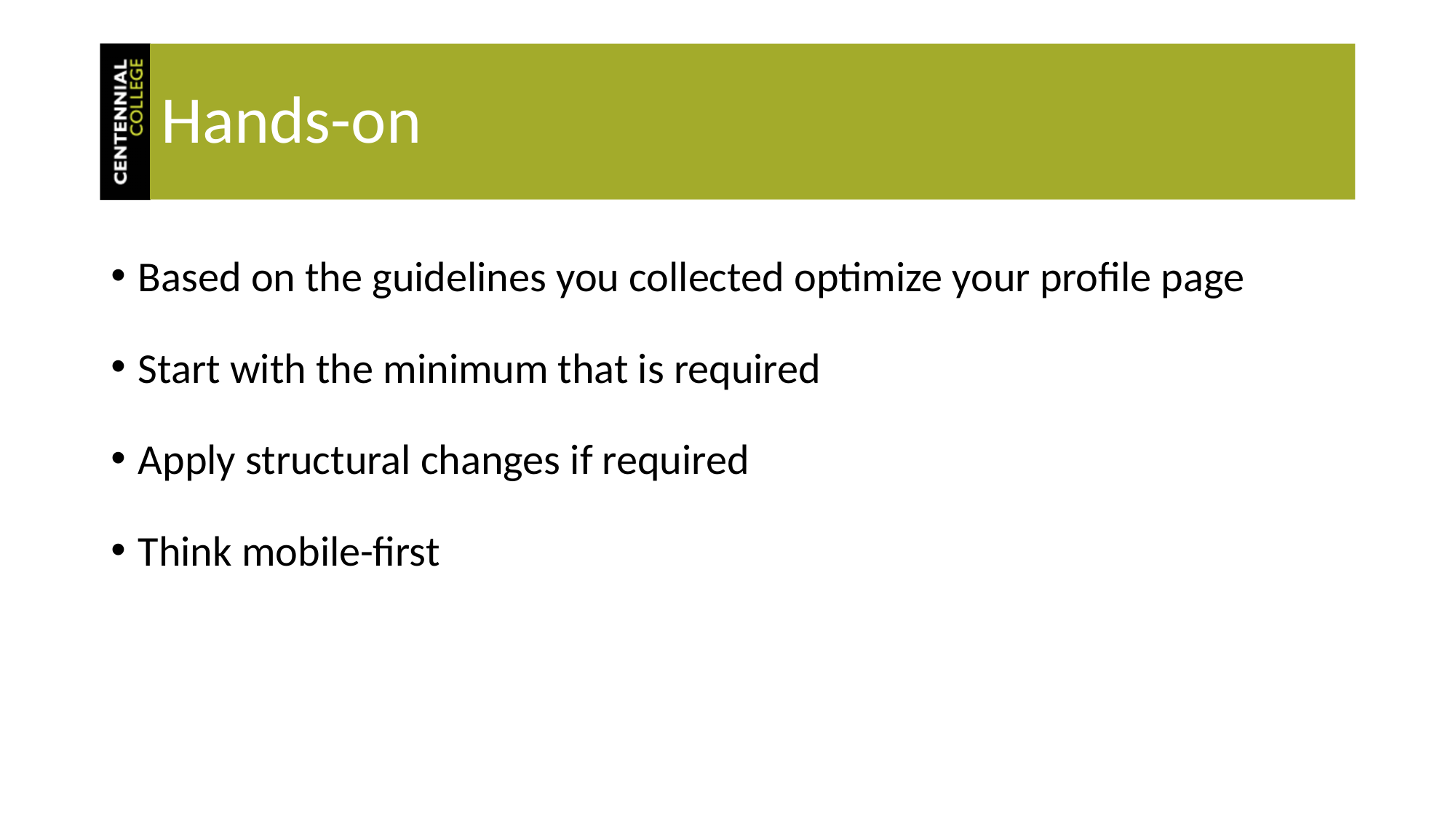

# Hands-on
Based on the guidelines you collected optimize your profile page
Start with the minimum that is required
Apply structural changes if required
Think mobile-first